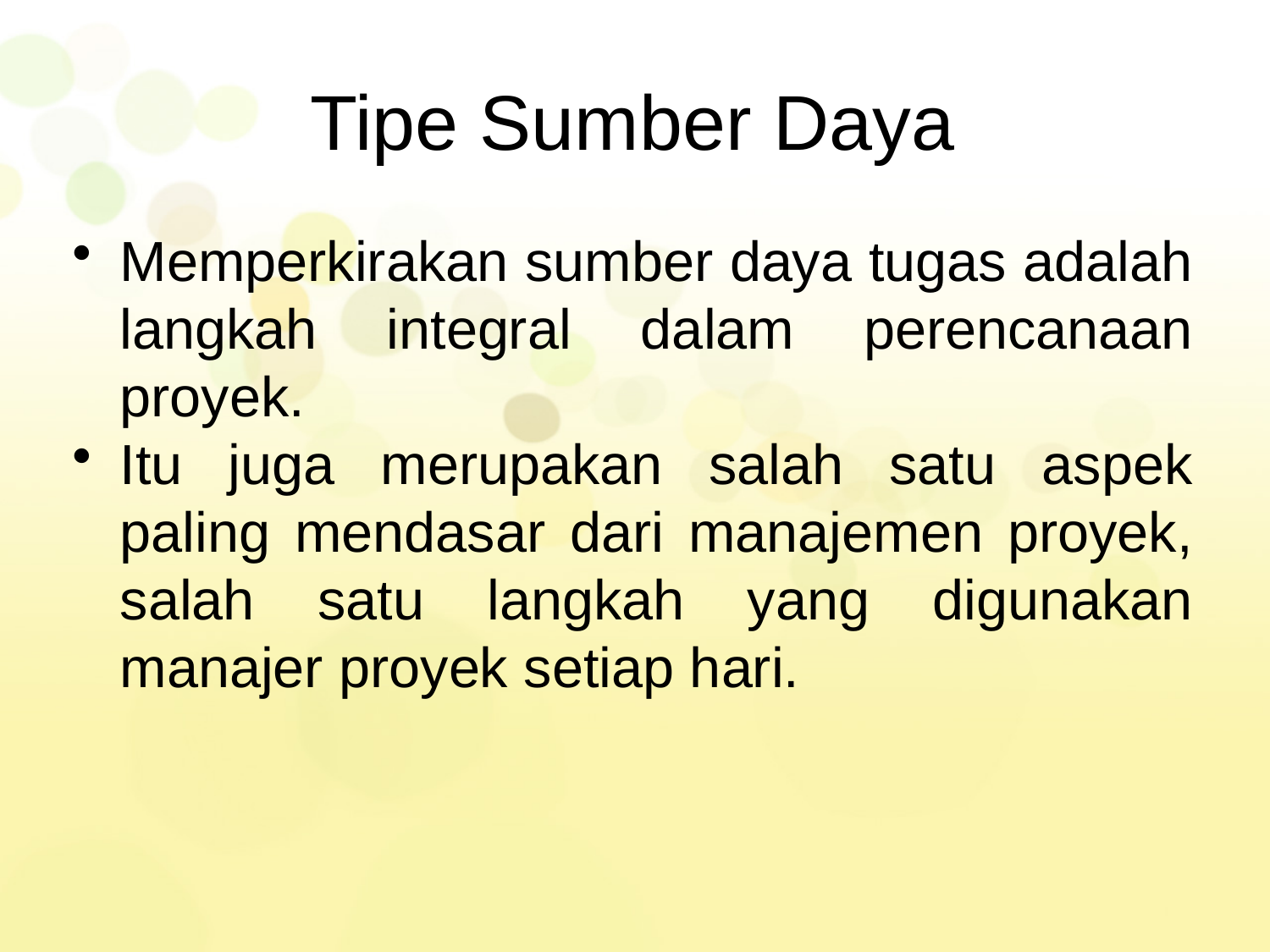

# Tipe Sumber Daya
Memperkirakan sumber daya tugas adalah langkah integral dalam perencanaan proyek.
Itu juga merupakan salah satu aspek paling mendasar dari manajemen proyek, salah satu langkah yang digunakan manajer proyek setiap hari.